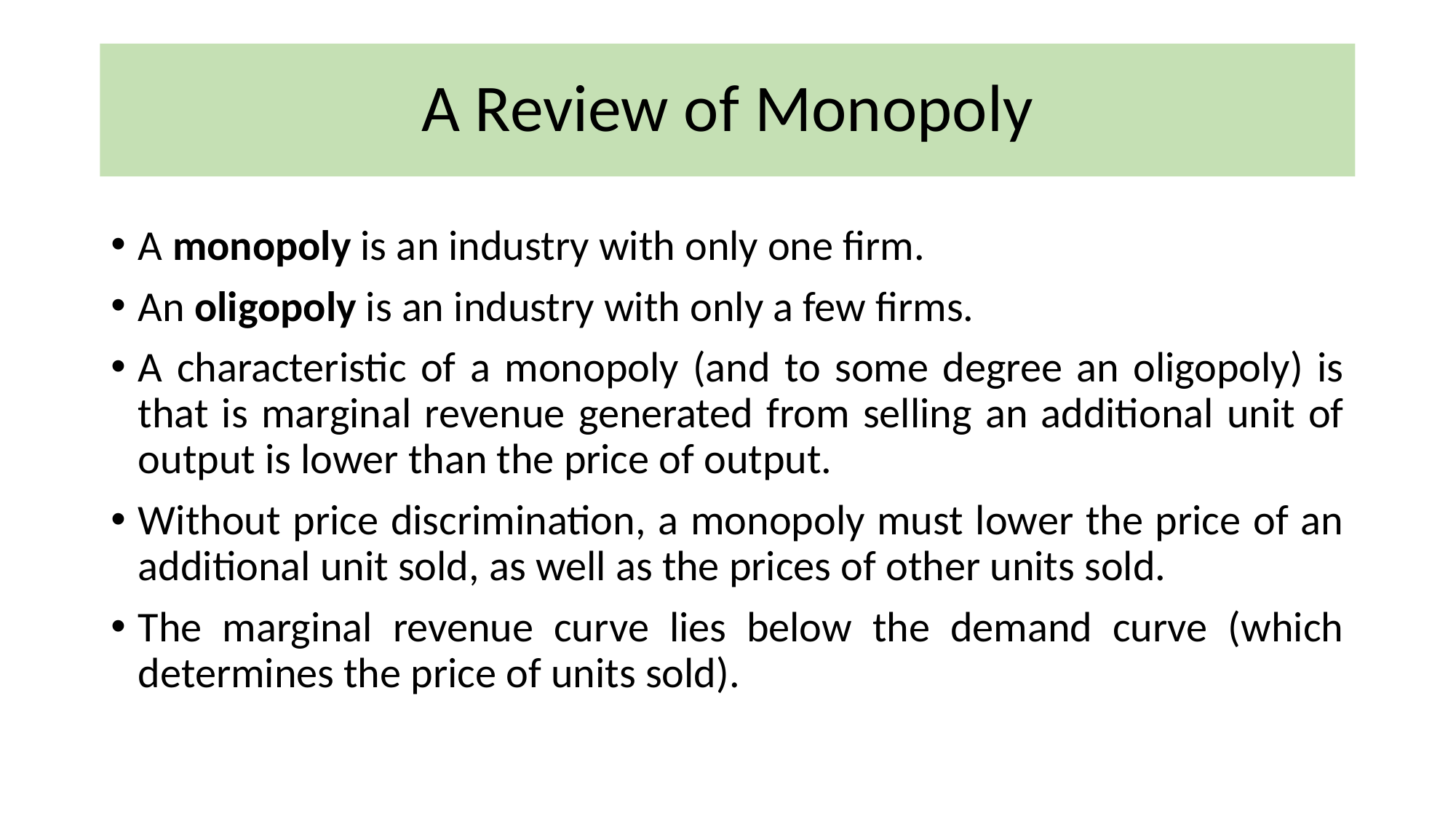

# A Review of Monopoly
A monopoly is an industry with only one firm.
An oligopoly is an industry with only a few firms.
A characteristic of a monopoly (and to some degree an oligopoly) is that is marginal revenue generated from selling an additional unit of output is lower than the price of output.
Without price discrimination, a monopoly must lower the price of an additional unit sold, as well as the prices of other units sold.
The marginal revenue curve lies below the demand curve (which determines the price of units sold).